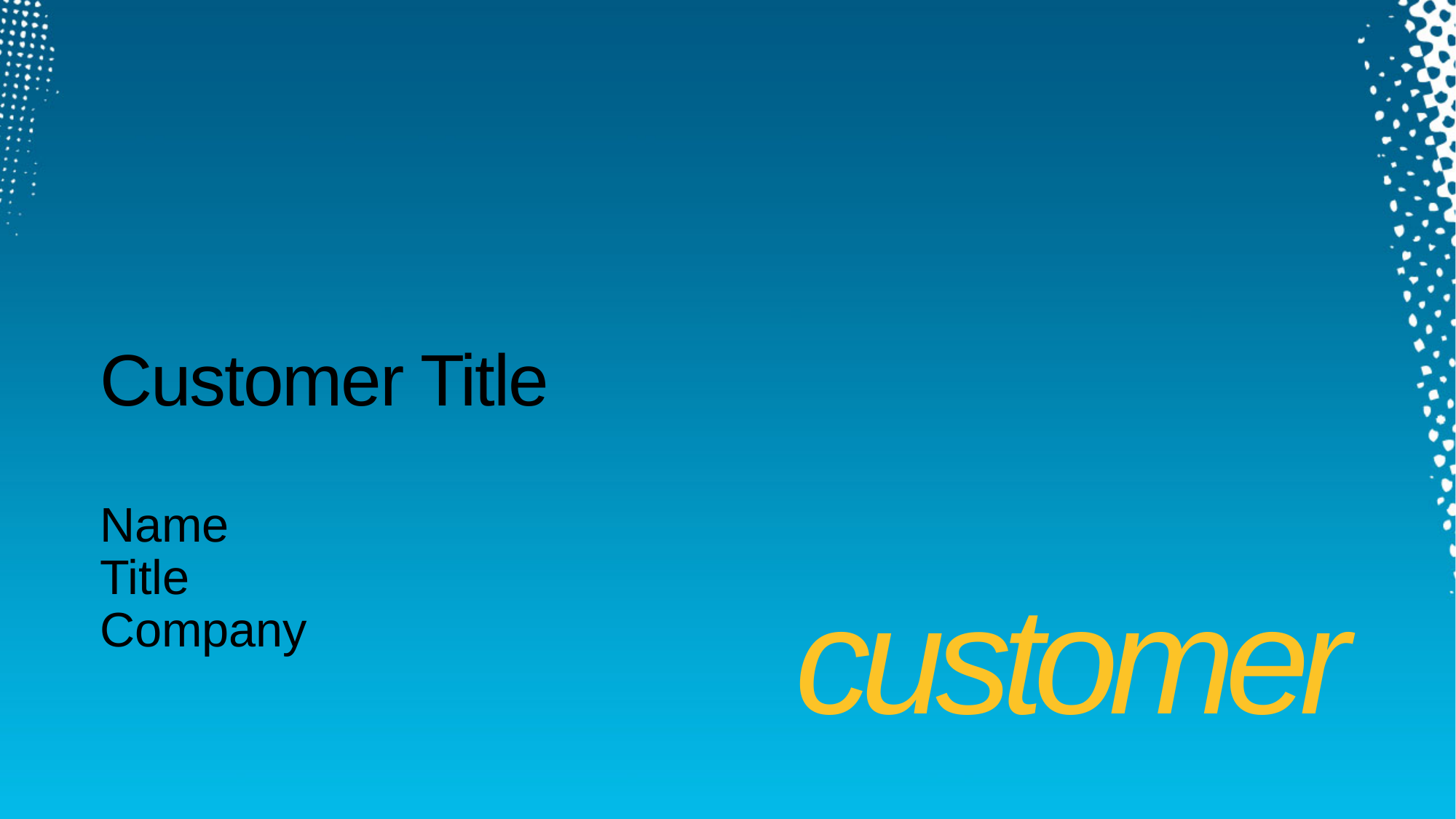

# Customer Title
Name
Title
Company
customer